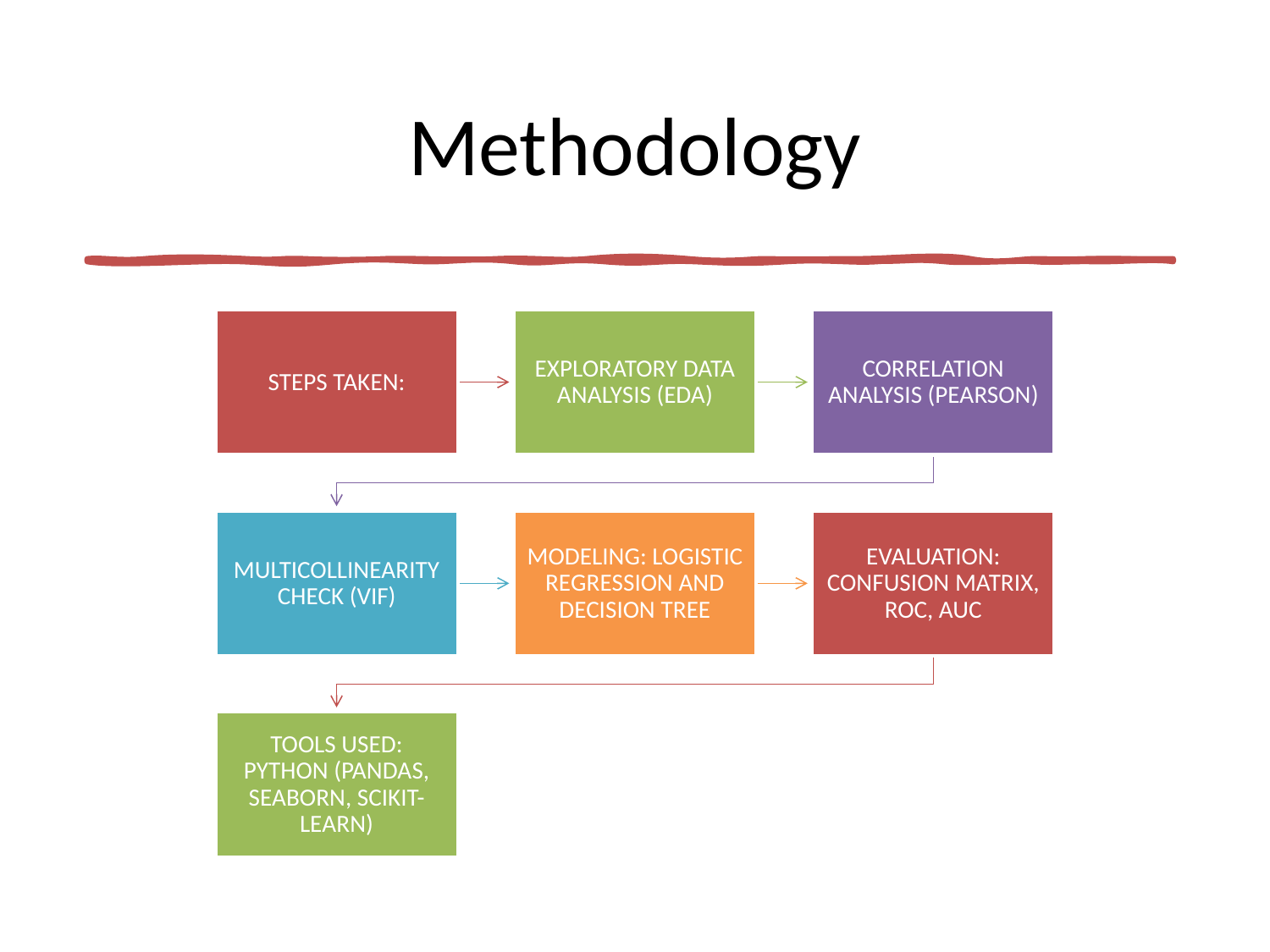

# Methodology

Steps Taken:

Exploratory Data Analysis (EDA)

Correlation Analysis (Pearson)

Multicollinearity Check (VIF)

Modeling: Logistic Regression and Decision Tree

Evaluation: Confusion Matrix, ROC, AUC
Tools Used: Python (Pandas, Seaborn, scikit-learn)